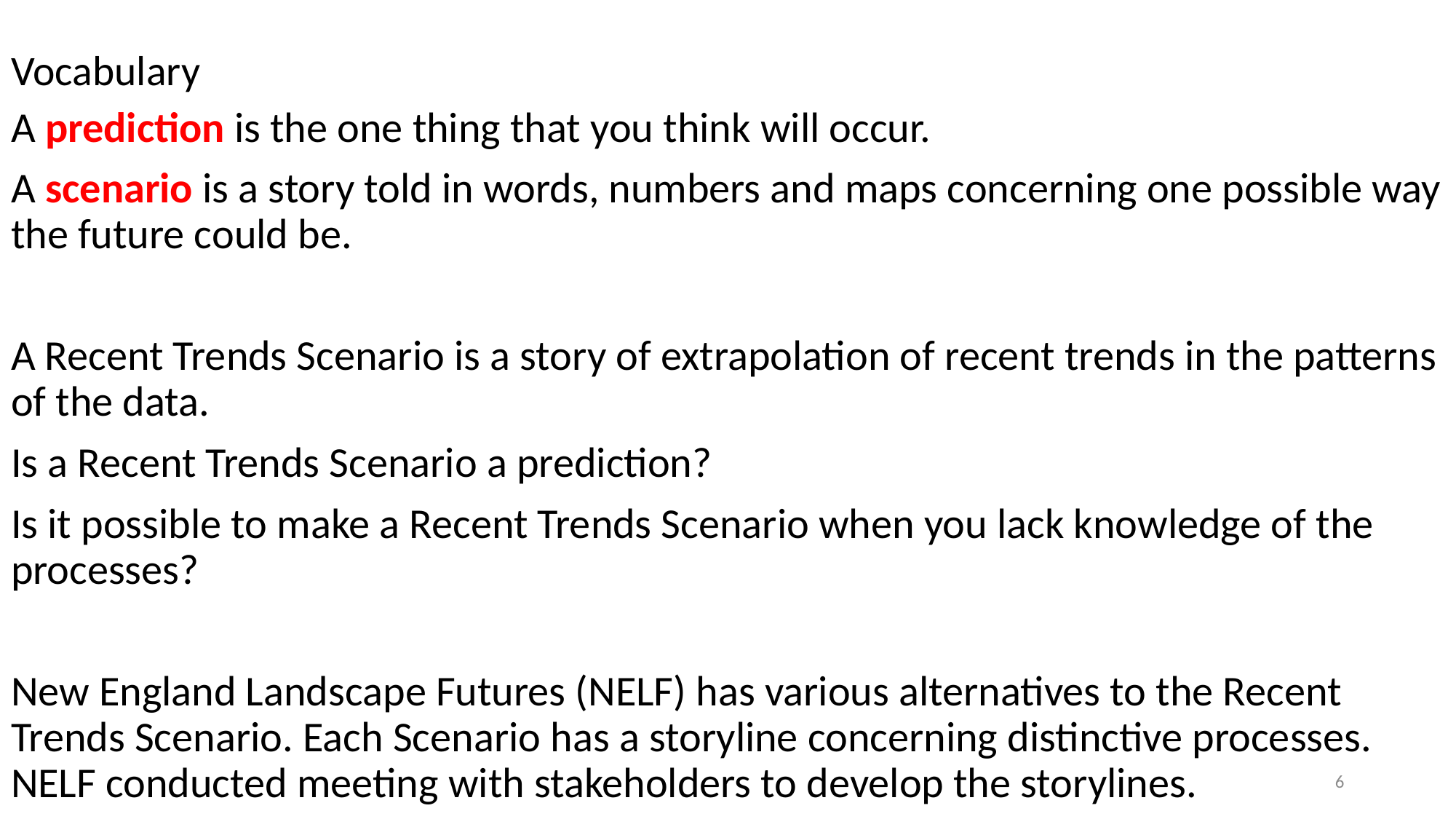

# Vocabulary
A prediction is the one thing that you think will occur.
A scenario is a story told in words, numbers and maps concerning one possible way the future could be.

A Recent Trends Scenario is a story of extrapolation of recent trends in the patterns of the data.
Is a Recent Trends Scenario a prediction?
Is it possible to make a Recent Trends Scenario when you lack knowledge of the  processes?

New England Landscape Futures (NELF) has various alternatives to the Recent Trends Scenario. Each Scenario has a storyline concerning distinctive processes. NELF conducted meeting with stakeholders to develop the storylines.
6